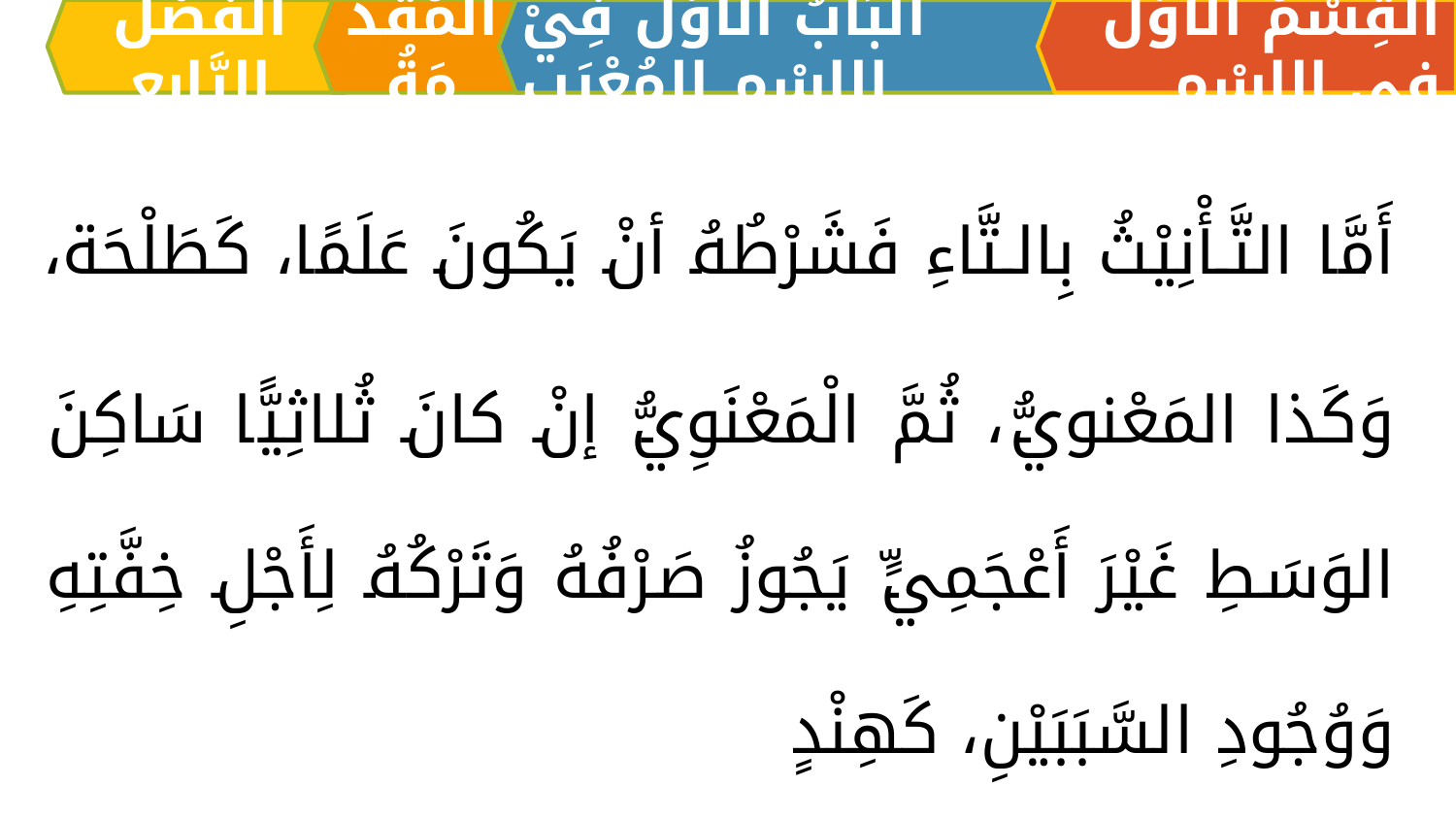

اَلْفَصْلُ الرَّابِعِ
الْمُقَدِّمَةُ
اَلبَابُ الْأَوَّلُ فِيْ الِاسْمِ المُعْرَبِ
القِسْمُ الْأَوَّلُ فِي الِاسْمِ
أَمَّا التَّـأْنِيْثُ بِالـتَّاءِ فَشَرْطُهُ أنْ يَكُونَ عَلَمًا، كَطَلْحَة،
وَكَذا المَعْنويُّ، ثُمَّ الْمَعْنَوِيُّ إنْ كانَ ثُلاثِيًّا سَاكِنَ الوَسَطِ غَيْرَ أَعْجَمِيٍّ يَجُوزُ صَرْفُهُ وَتَرْكُهُ لِأَجْلِ خِفَّتِهِ وَوُجُودِ السَّبَبَيْنِ، كَهِنْدٍ